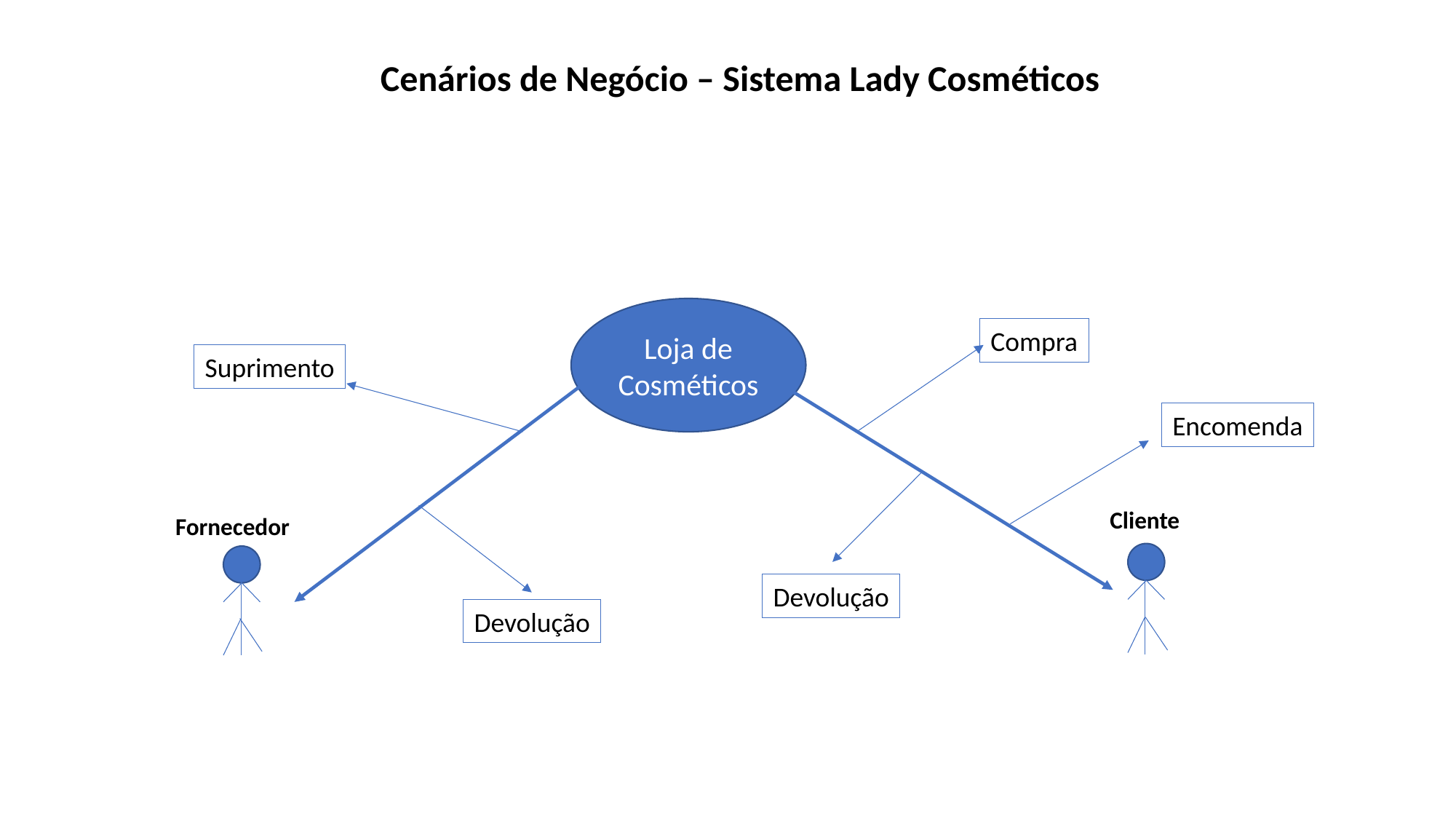

Cenários de Negócio – Sistema Lady Cosméticos
Loja de Cosméticos
Compra
Suprimento
Encomenda
Cliente
Fornecedor

Devolução
Devolução